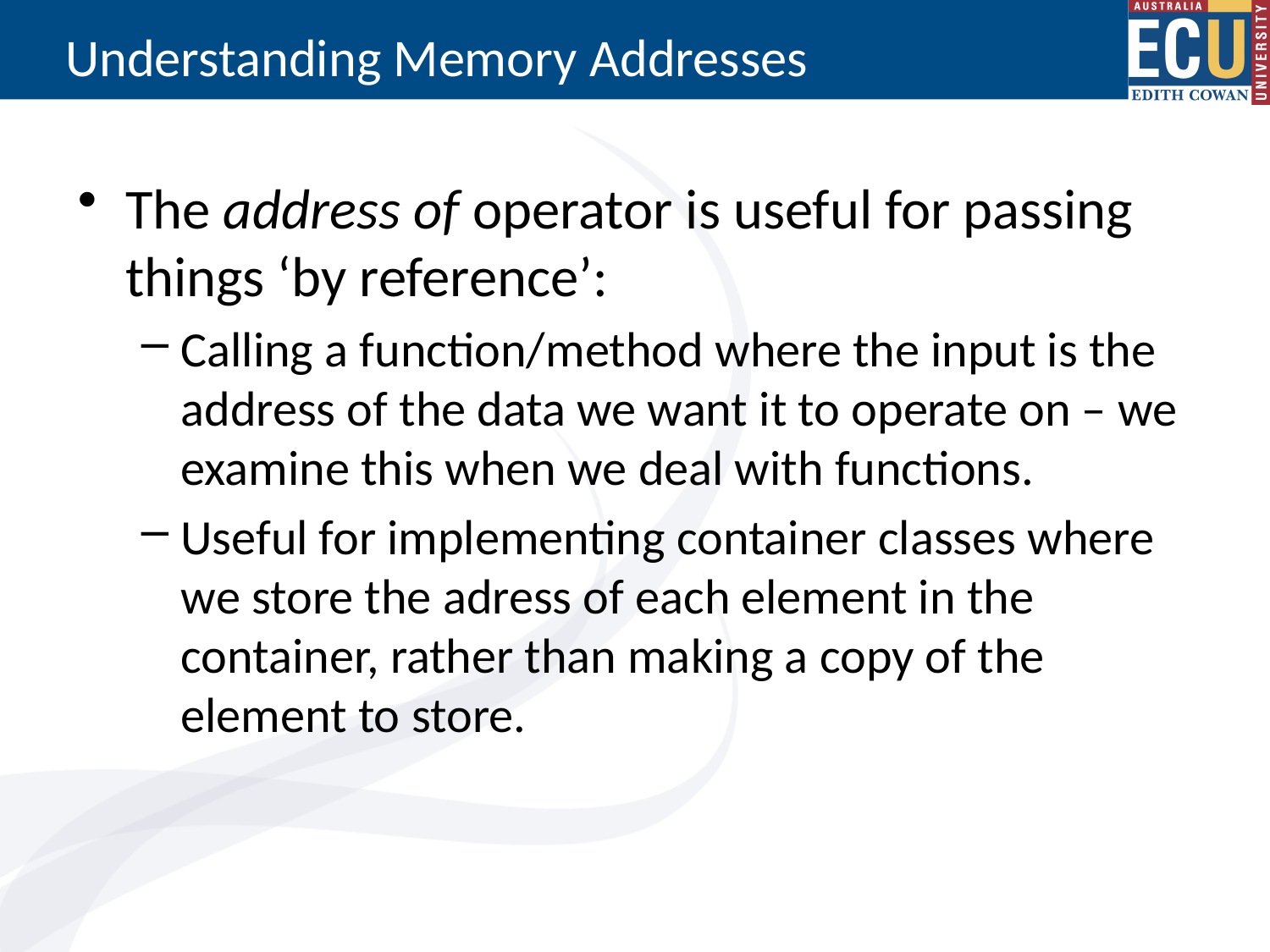

# Understanding Memory Addresses
The address of operator is useful for passing things ‘by reference’:
Calling a function/method where the input is the address of the data we want it to operate on – we examine this when we deal with functions.
Useful for implementing container classes where we store the adress of each element in the container, rather than making a copy of the element to store.